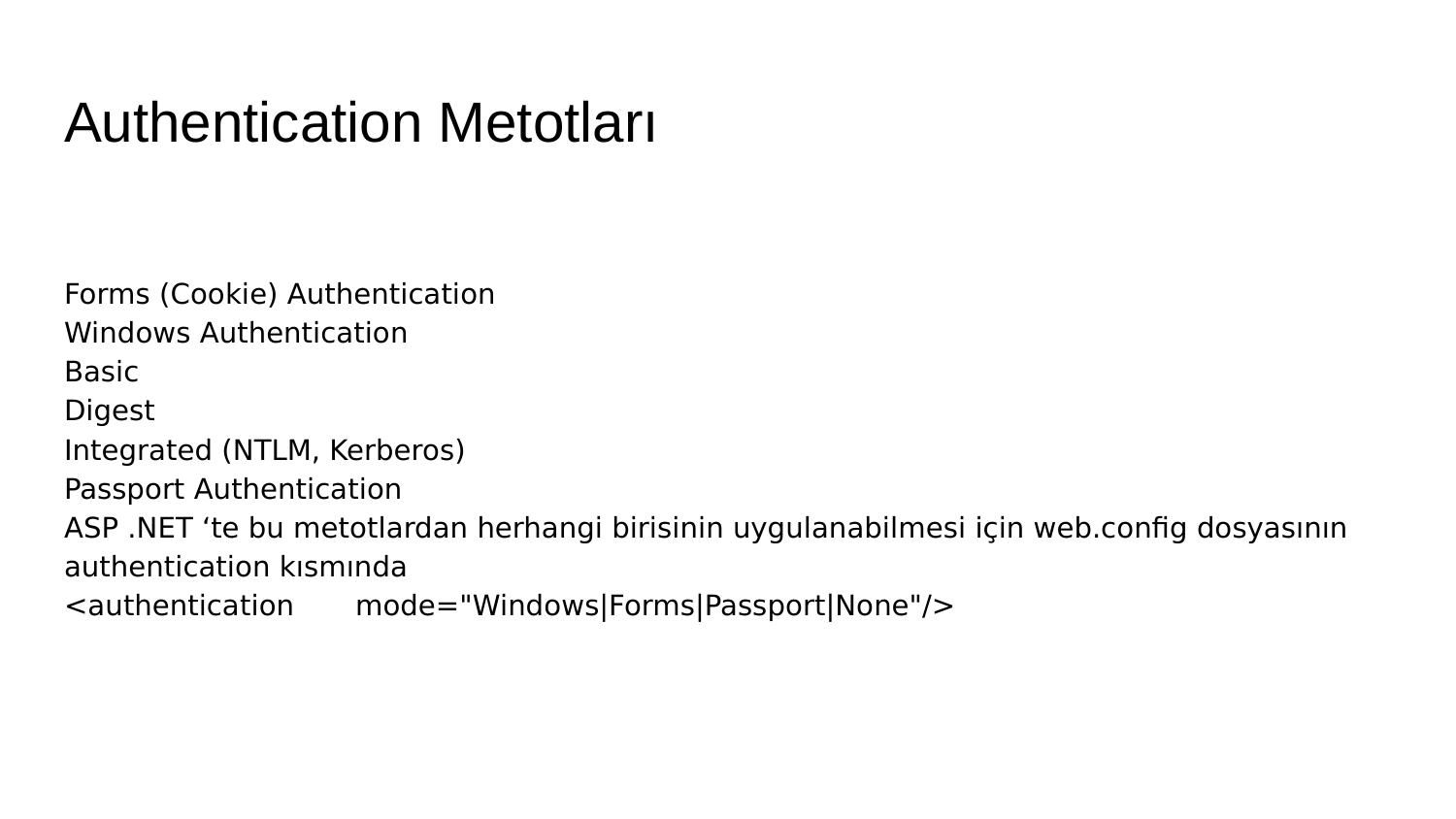

# Authentication Metotları

Forms (Cookie) Authentication
Windows Authentication
Basic
Digest
Integrated (NTLM, Kerberos)
Passport Authentication
ASP .NET ‘te bu metotlardan herhangi birisinin uygulanabilmesi için web.config dosyasının
authentication kısmında
<authentication	mode="Windows|Forms|Passport|None"/>